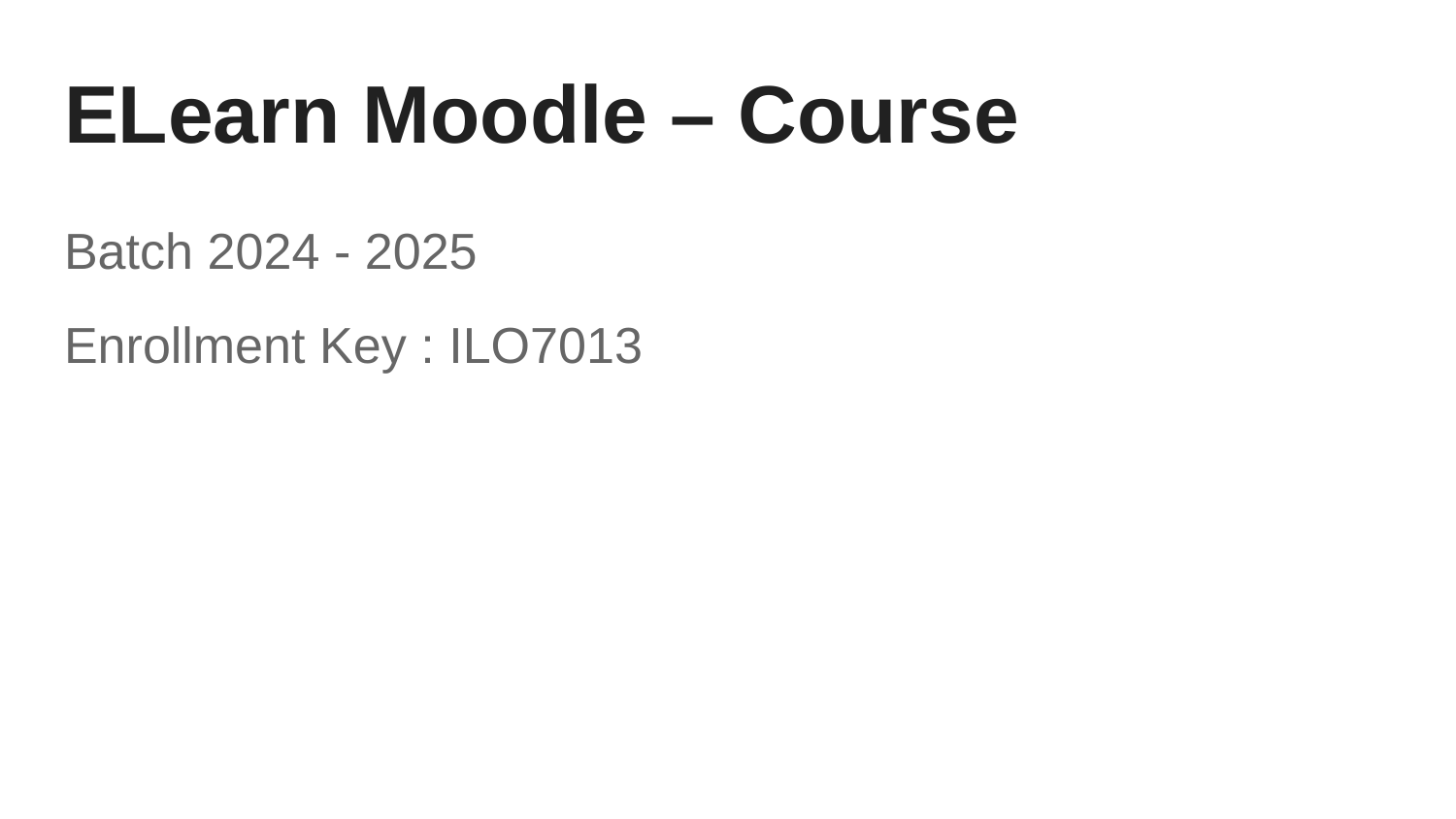

# ELearn Moodle – Course
Batch 2024 - 2025
Enrollment Key : ILO7013